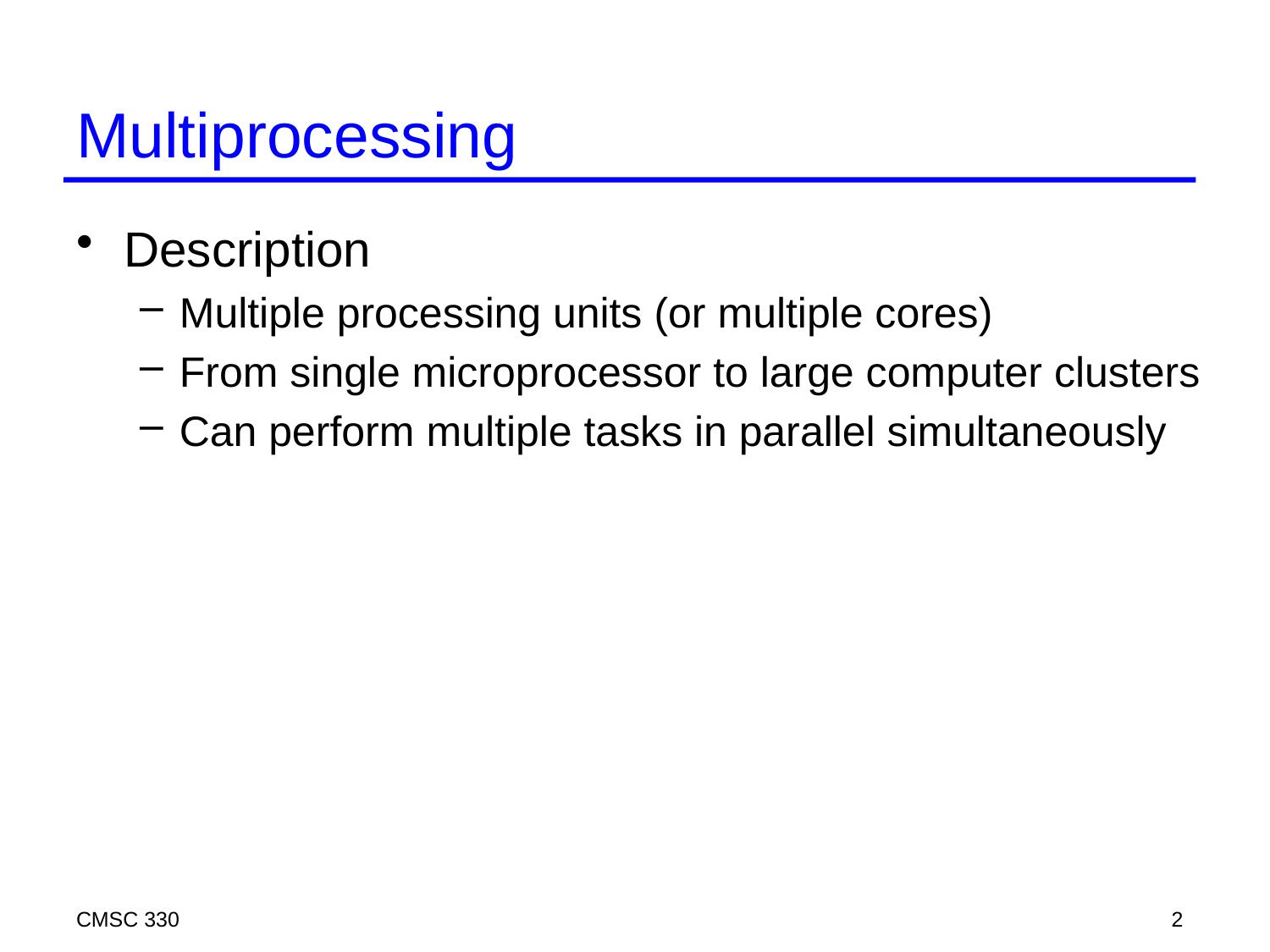

# Multiprocessing
Description
Multiple processing units (or multiple cores)
From single microprocessor to large computer clusters
Can perform multiple tasks in parallel simultaneously
CMSC 330
2